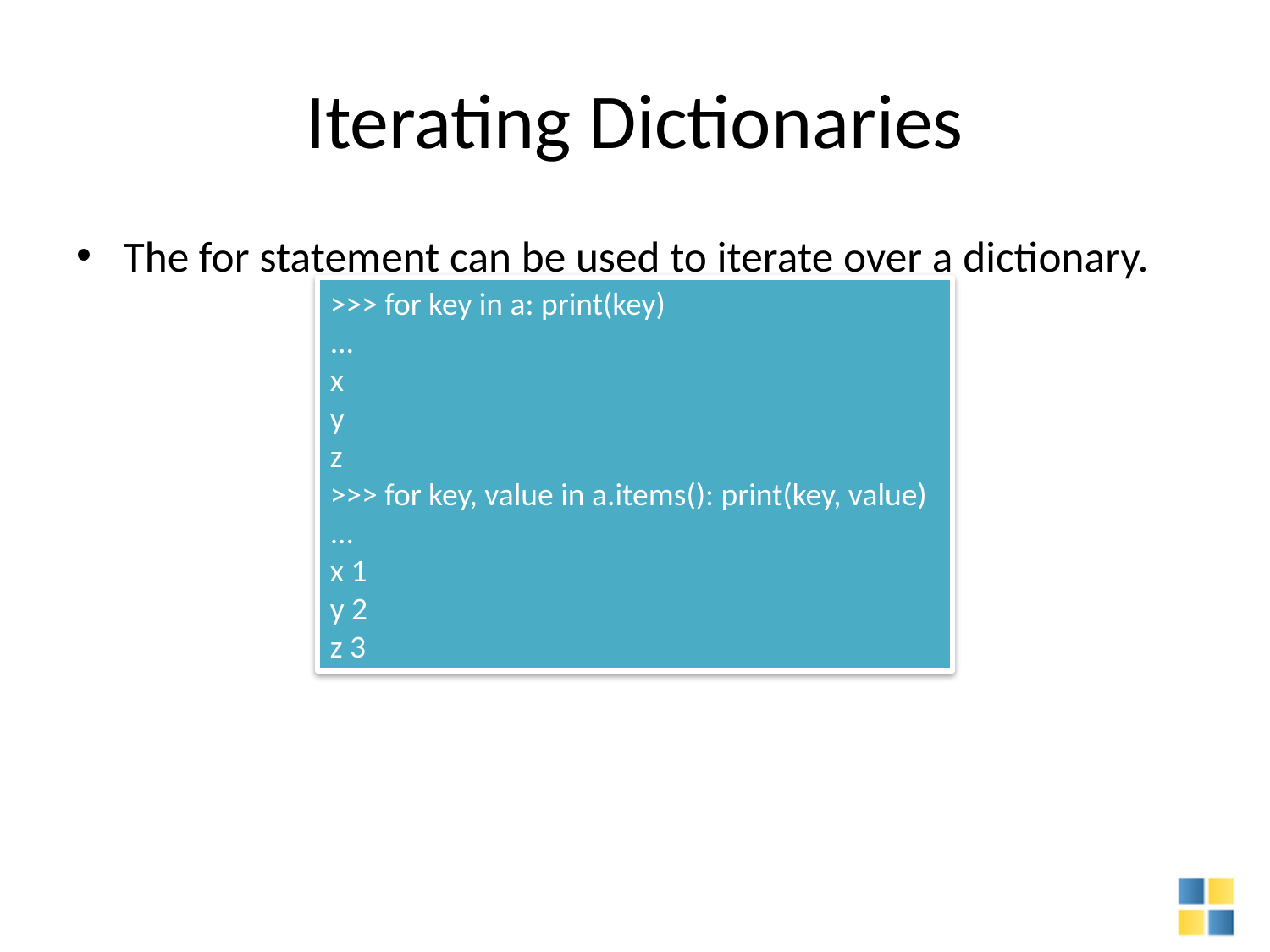

# Iterating Dictionaries
The for statement can be used to iterate over a dictionary.

>>> for key in a: print(key)
...
x
y
z
>>> for key, value in a.items(): print(key, value)
...
x 1
y 2
z 3